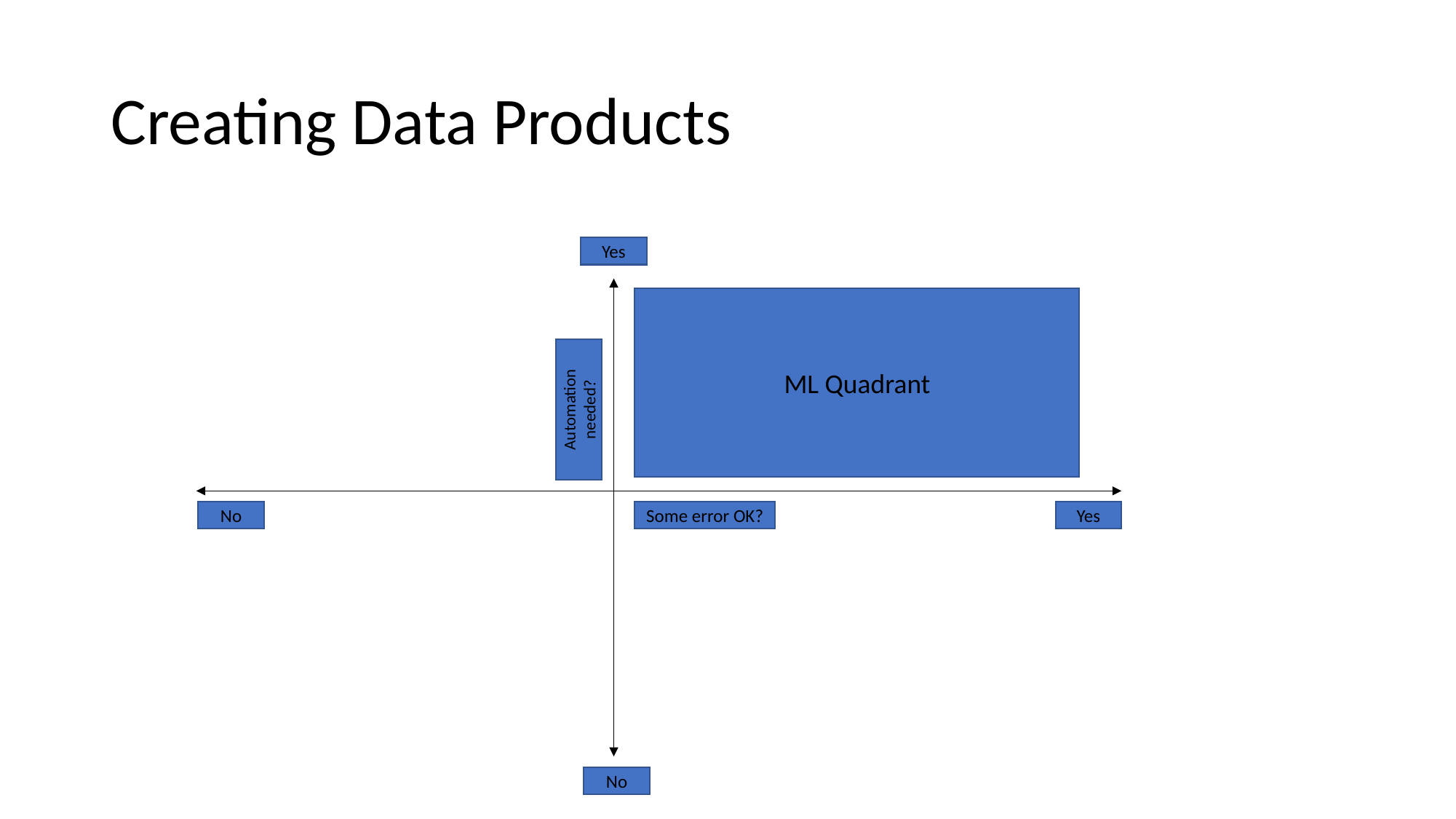

# Creating Data Products
Yes
ML Quadrant
Automation needed?
No
Some error OK?
Yes
No